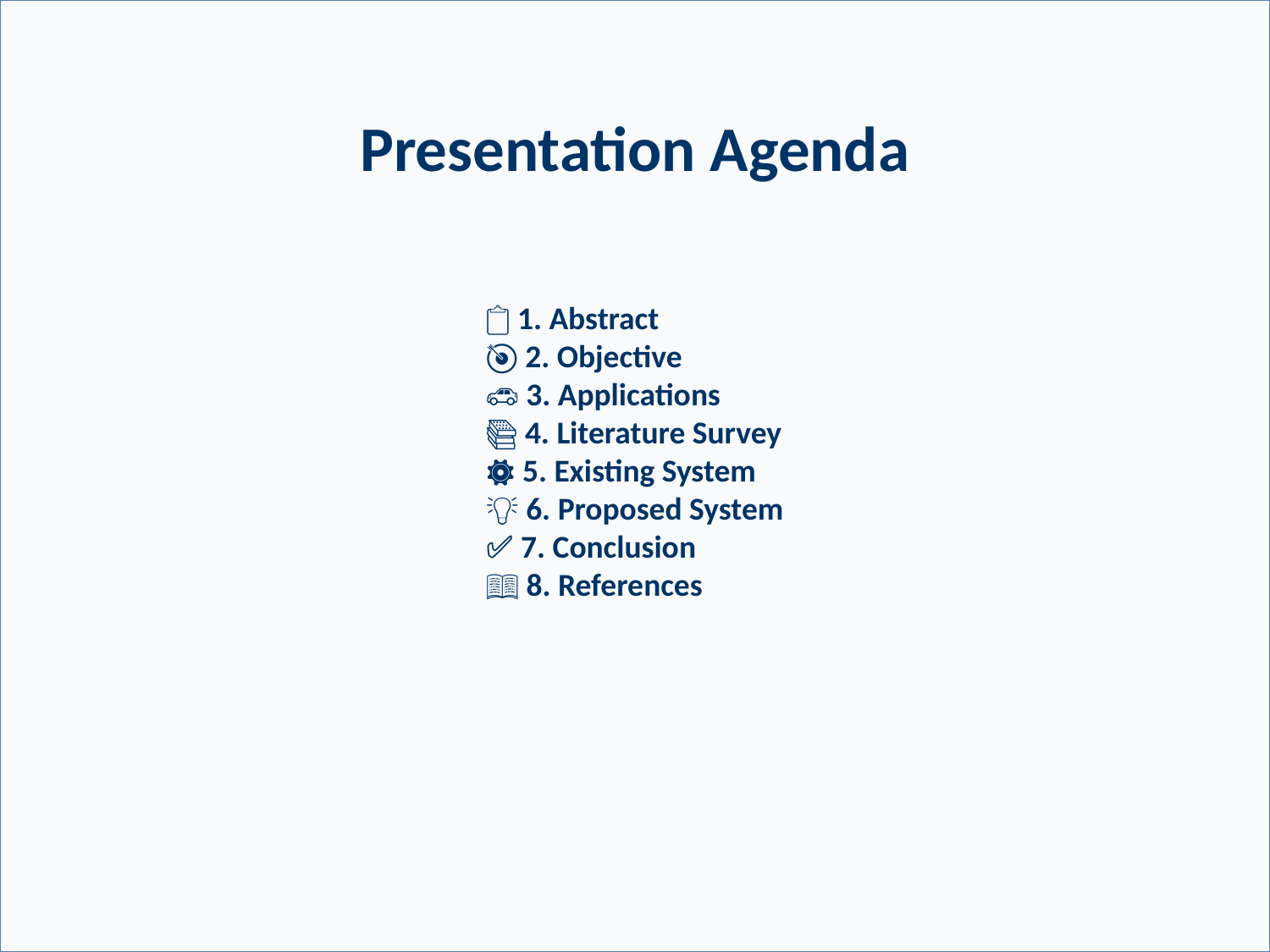

Presentation Agenda

📋 1. Abstract
🎯 2. Objective
🚗 3. Applications
📚 4. Literature Survey
⚙️ 5. Existing System
💡 6. Proposed System
✅ 7. Conclusion
📖 8. References